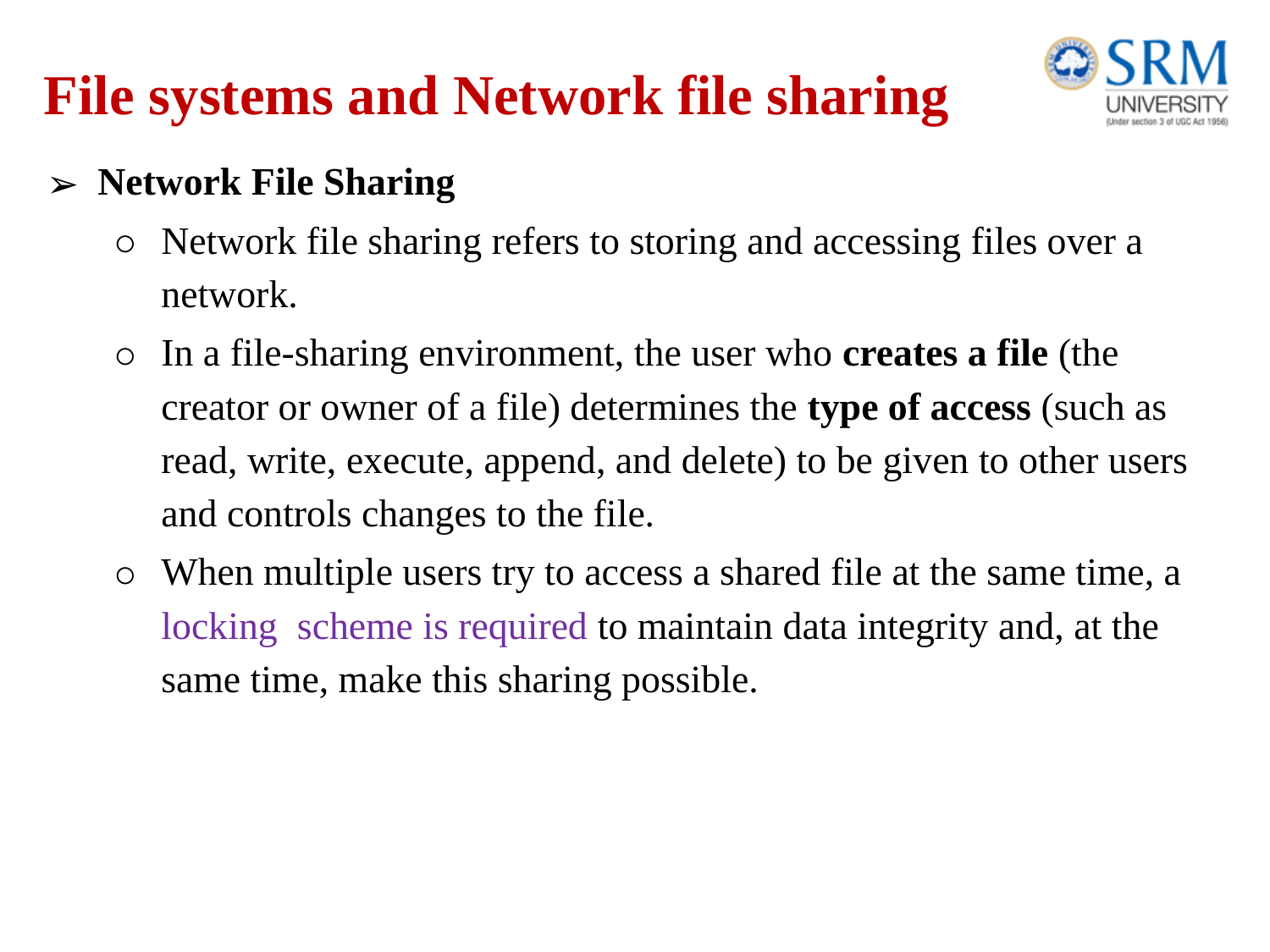

# File systems and Network file sharing
Network File Sharing
Network file sharing refers to storing and accessing files over a network.
In a file-sharing environment, the user who creates a file (the creator or owner of a file) determines the type of access (such as read, write, execute, append, and delete) to be given to other users and controls changes to the file.
When multiple users try to access a shared file at the same time, a locking  scheme is required to maintain data integrity and, at the same time, make this sharing possible.